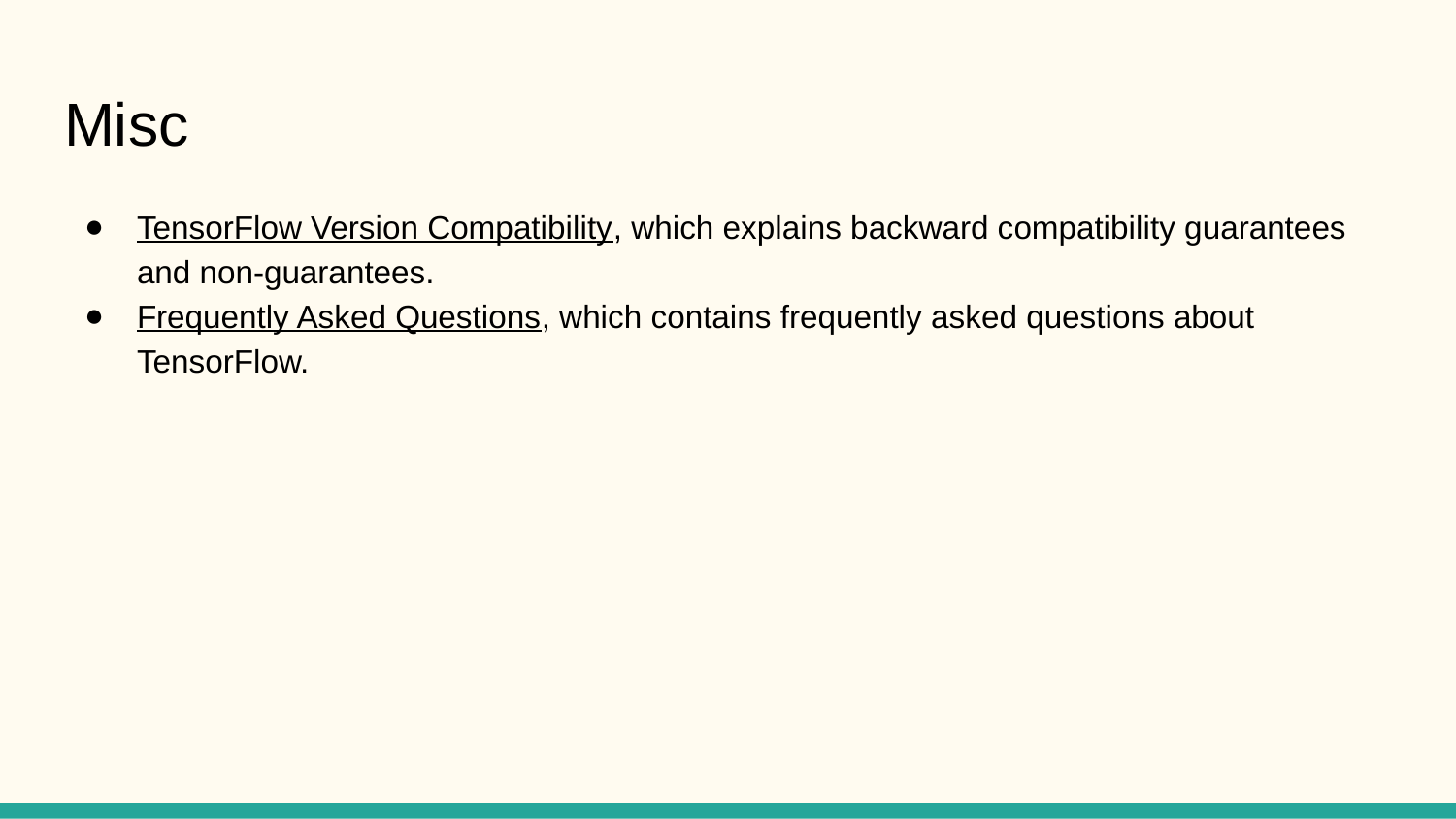

# Misc
TensorFlow Version Compatibility, which explains backward compatibility guarantees and non-guarantees.
Frequently Asked Questions, which contains frequently asked questions about TensorFlow.